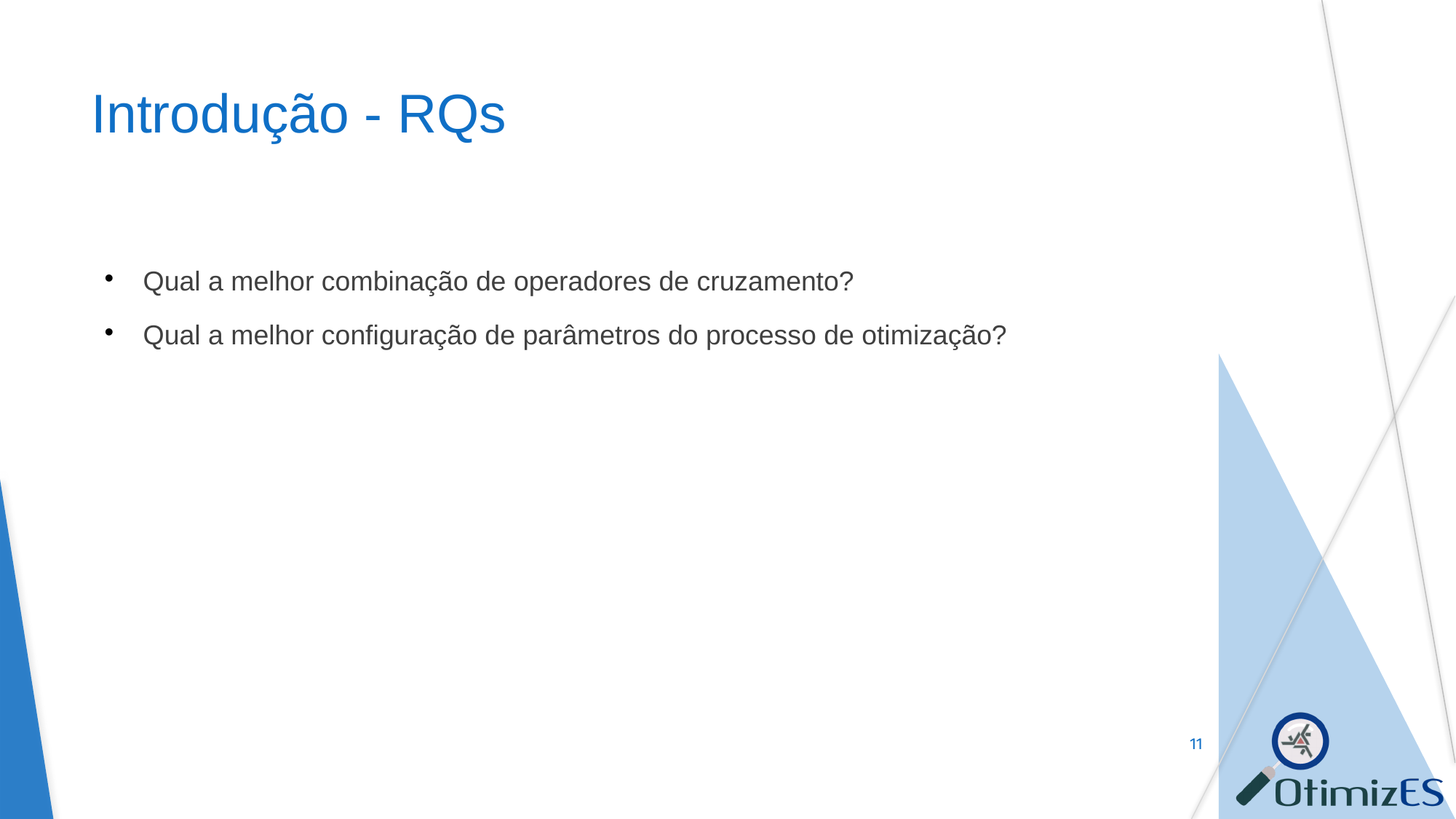

Introdução - RQs
Qual a melhor combinação de operadores de cruzamento?
Qual a melhor configuração de parâmetros do processo de otimização?
11